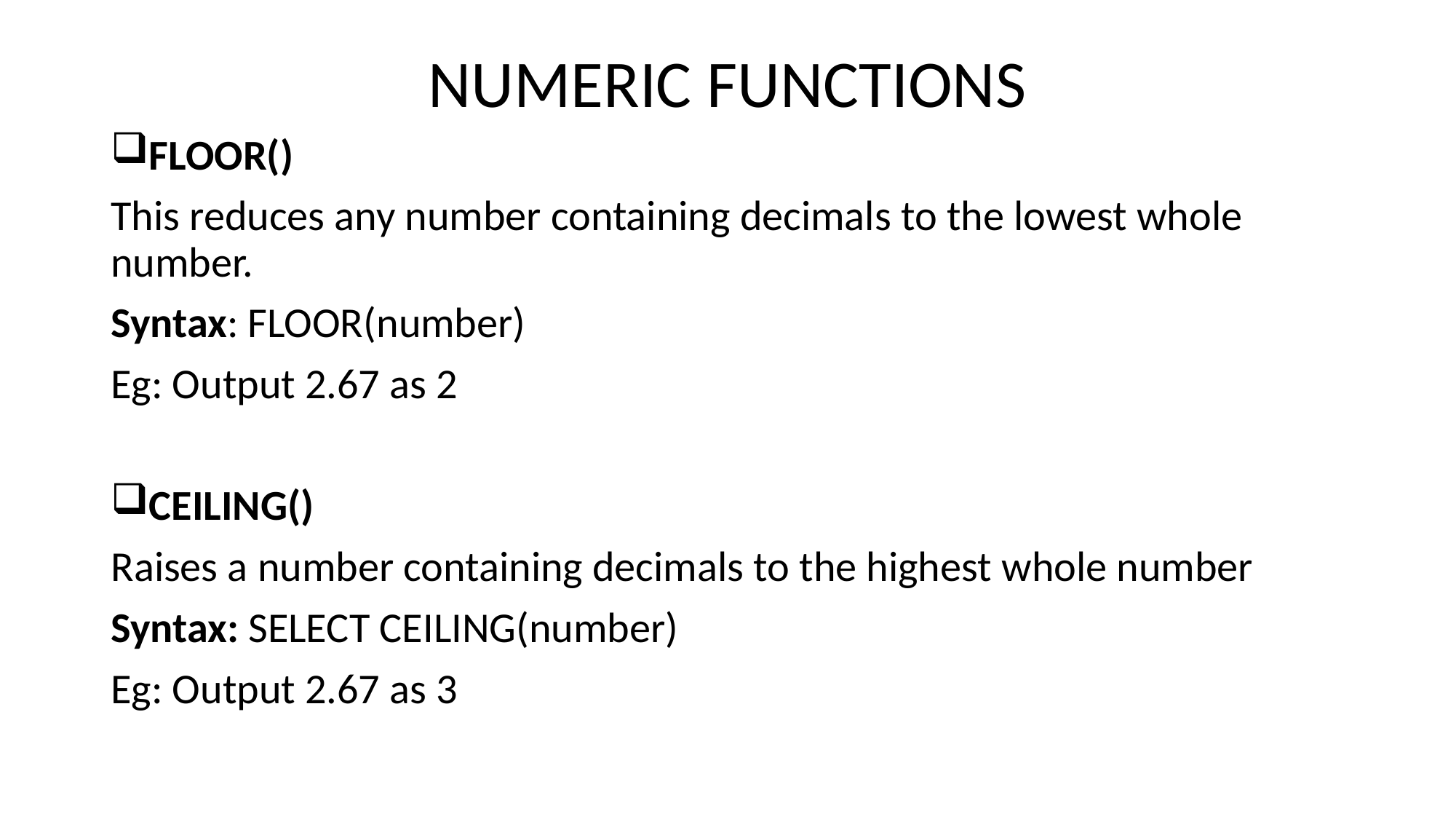

# NUMERIC FUNCTIONS
FLOOR()
This reduces any number containing decimals to the lowest whole number.
Syntax: FLOOR(number)
Eg: Output 2.67 as 2

CEILING()
Raises a number containing decimals to the highest whole number
Syntax: SELECT CEILING(number)
Eg: Output 2.67 as 3